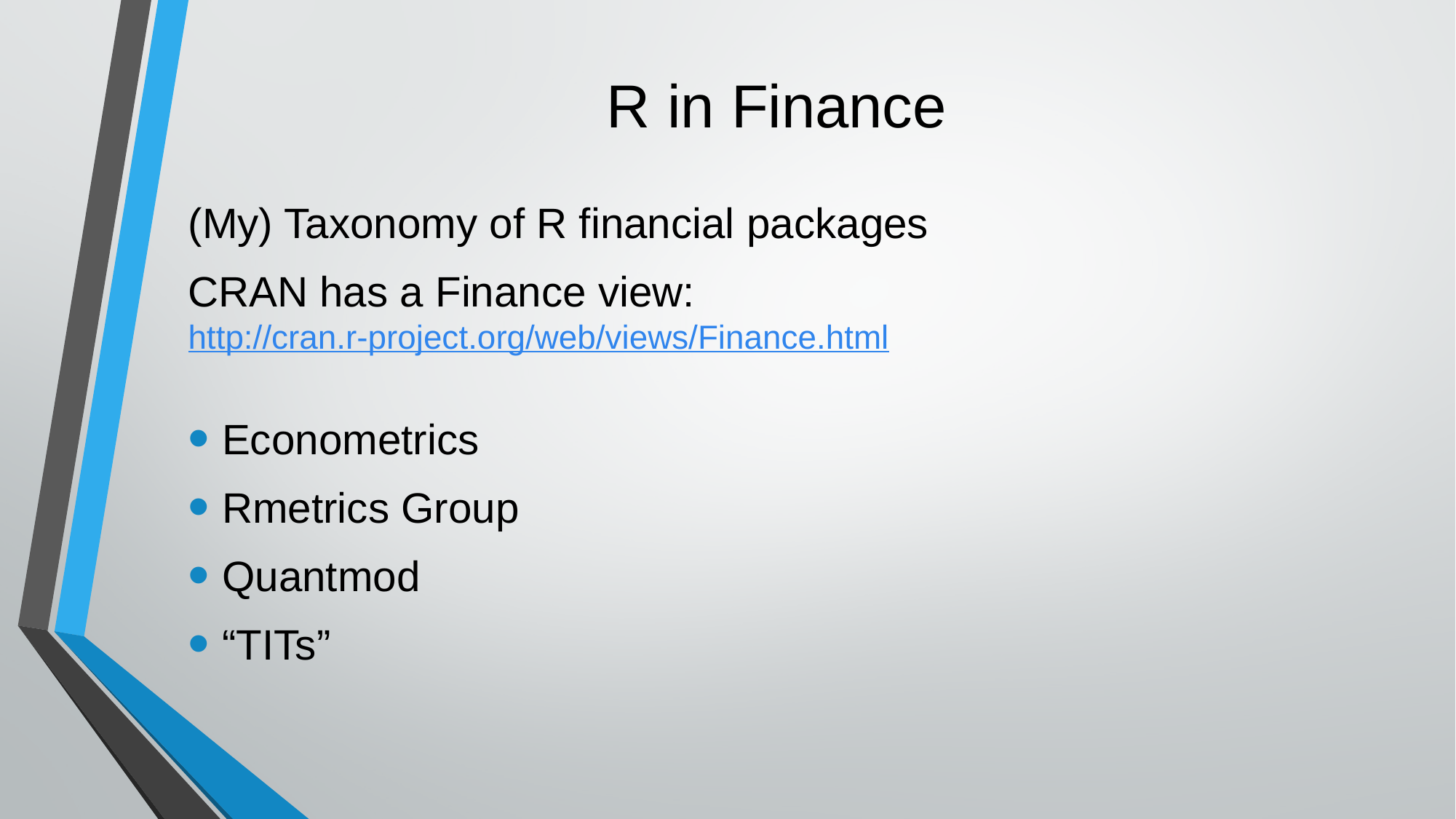

# R in Finance
(My) Taxonomy of R financial packages
CRAN has a Finance view: http://cran.r-project.org/web/views/Finance.html

Econometrics
Rmetrics Group
Quantmod
“TITs”